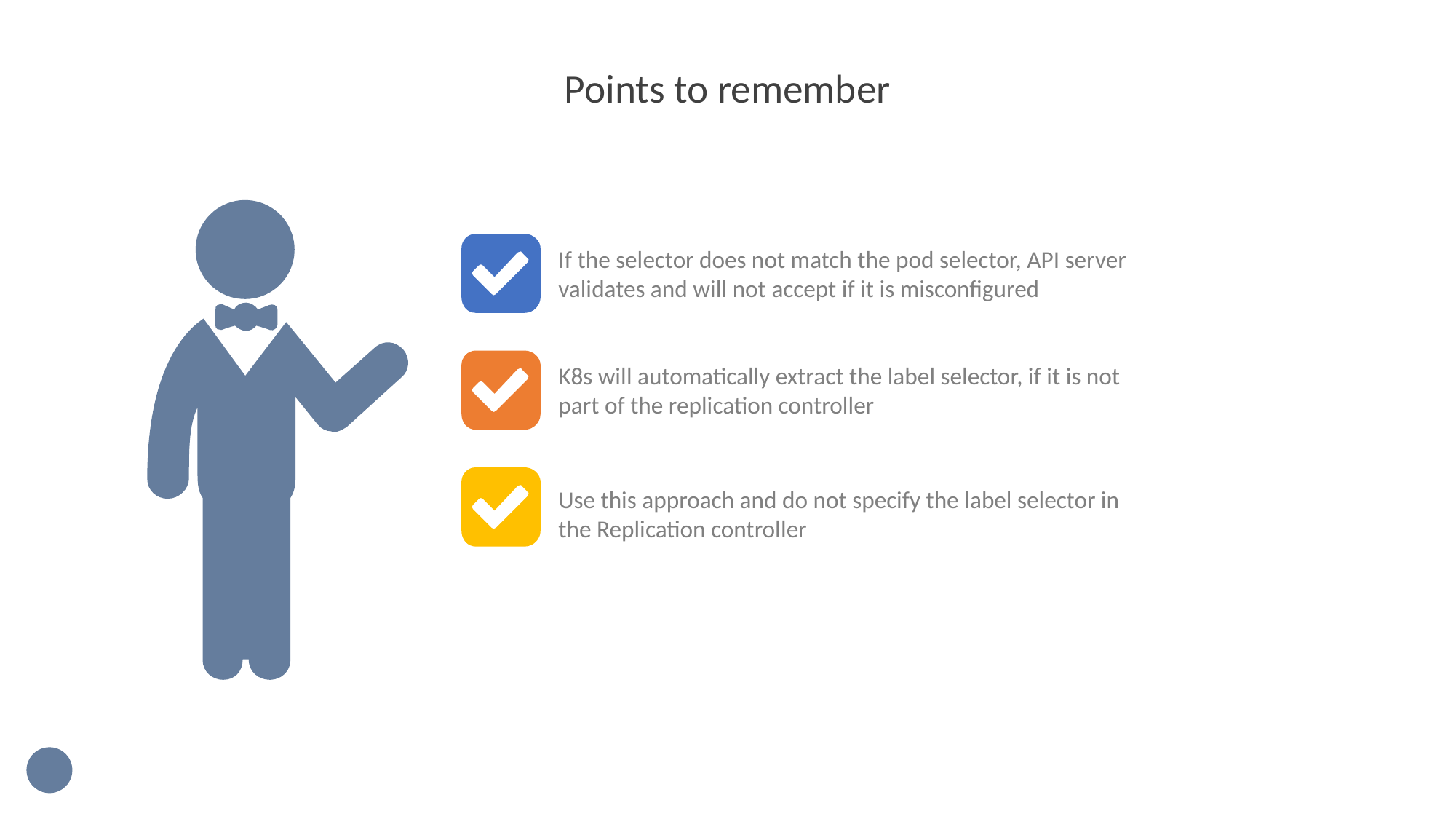

# Points to remember

If the selector does not match the pod selector, API server validates and will not accept if it is misconfigured

K8s will automatically extract the label selector, if it is not part of the replication controller

Use this approach and do not specify the label selector in the Replication controller